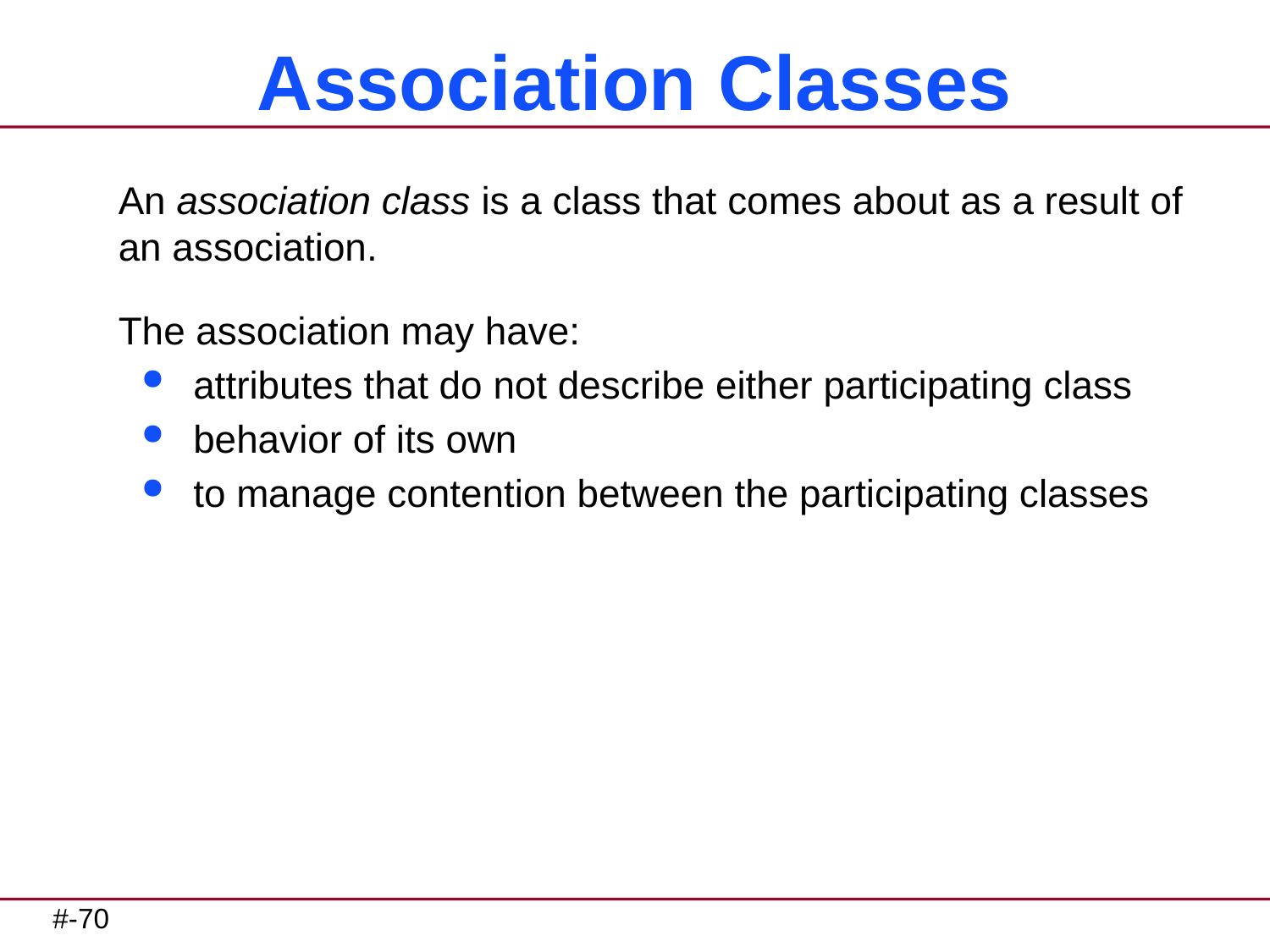

# Association Classes
An association class is a class that comes about as a result of an association.

The association may have:
attributes that do not describe either participating class
behavior of its own
to manage contention between the participating classes